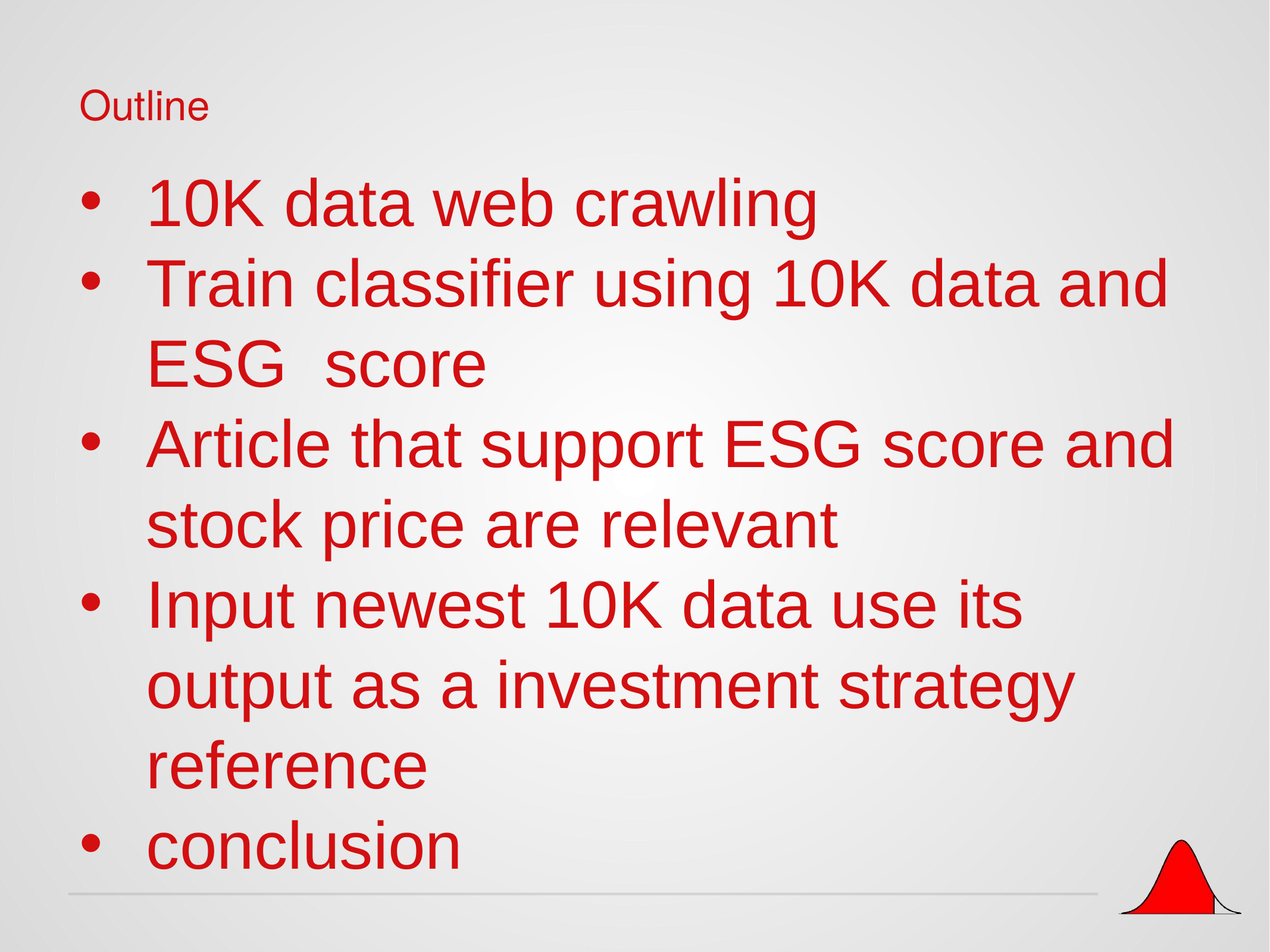

10K data web crawling
Train classifier using 10K data and ESG  score
Article that support ESG score and stock price are relevant
Input newest 10K data use its output as a investment strategy reference
conclusion